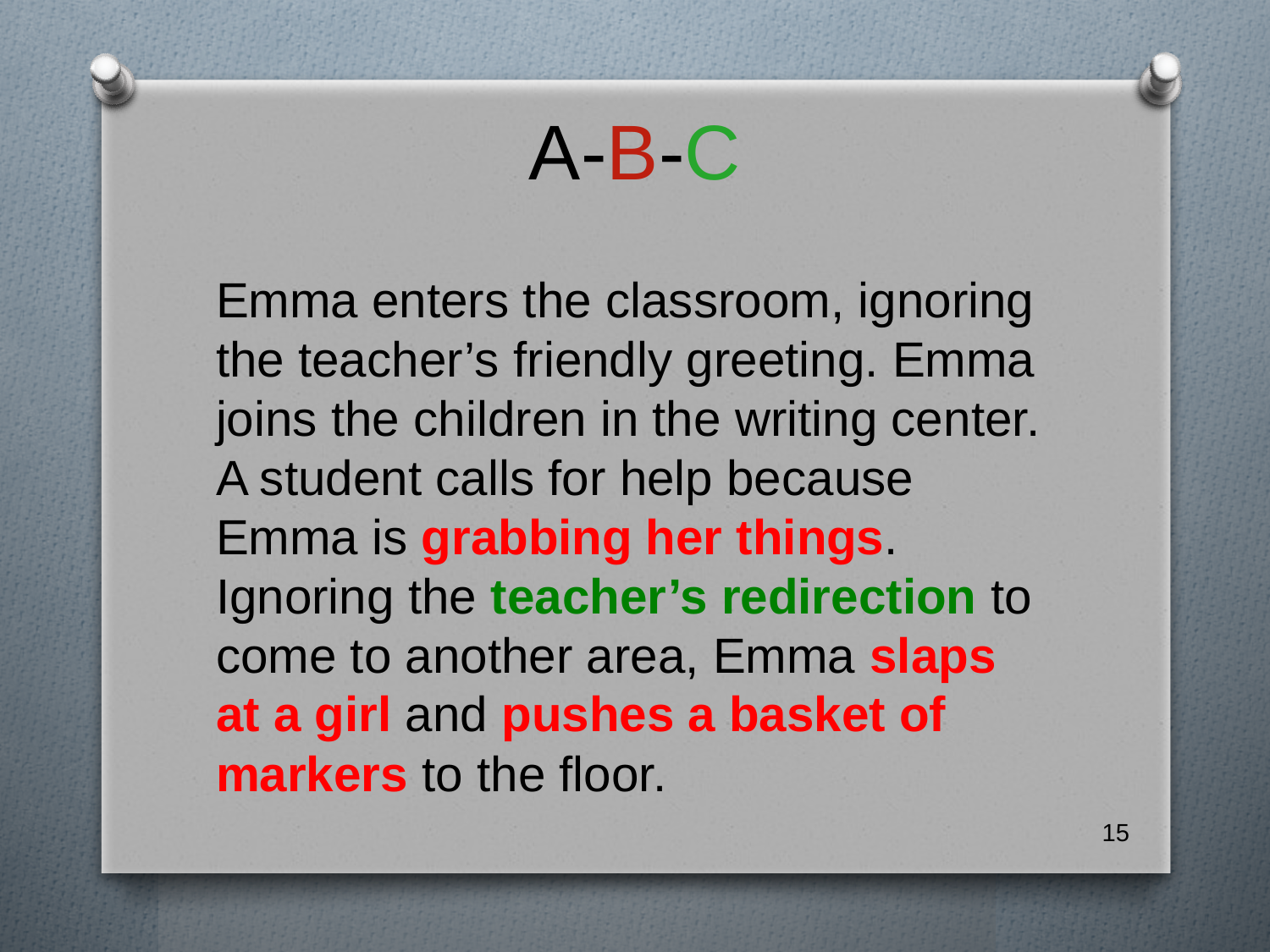

# A-B-C
Emma enters the classroom, ignoring the teacher’s friendly greeting. Emma joins the children in the writing center. A student calls for help because Emma is grabbing her things. Ignoring the teacher’s redirection to come to another area, Emma slaps at a girl and pushes a basket of markers to the floor.
15